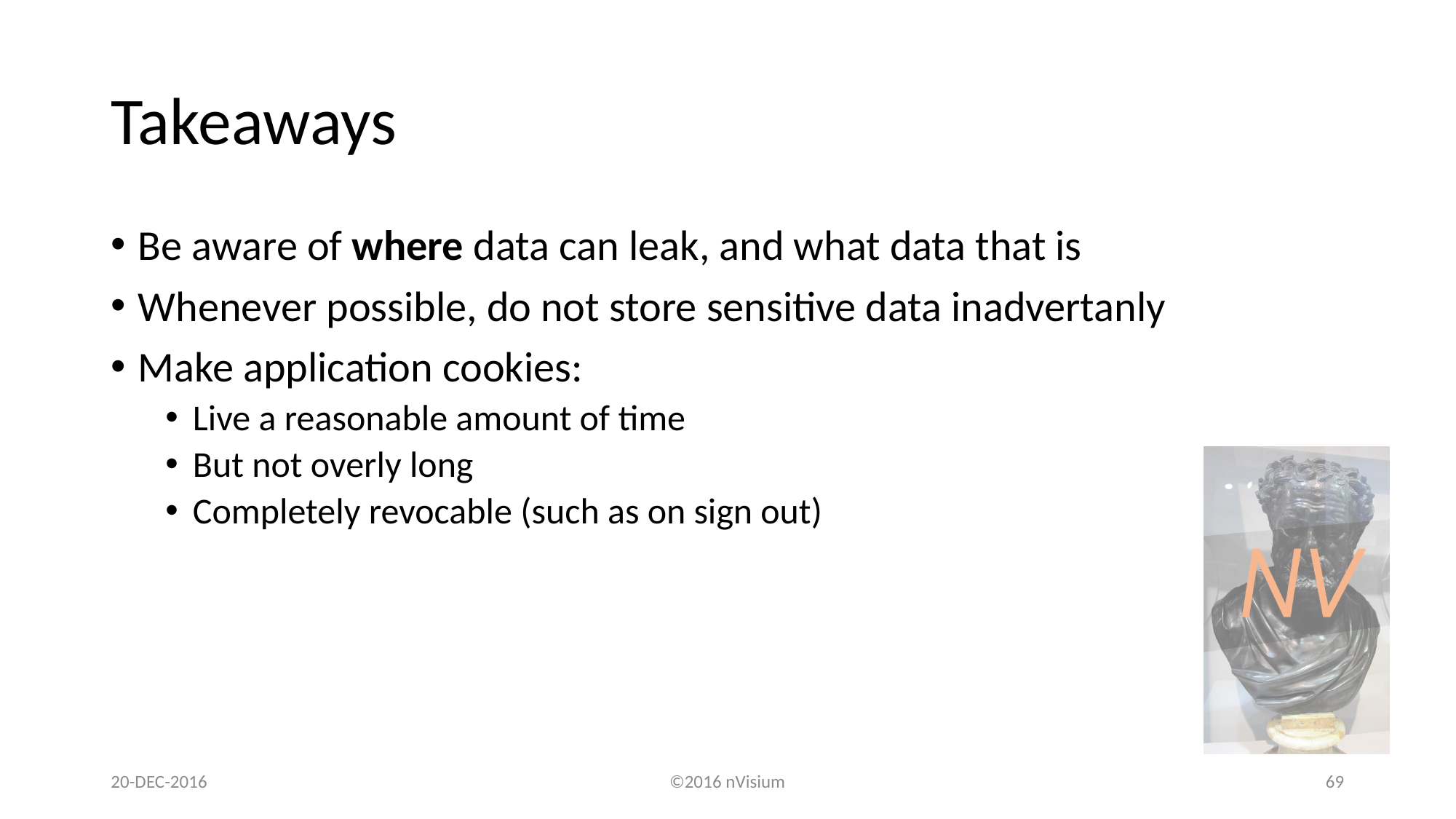

# Takeaways
Be aware of where data can leak, and what data that is
Whenever possible, do not store sensitive data inadvertanly
Make application cookies:
Live a reasonable amount of time
But not overly long
Completely revocable (such as on sign out)
20-DEC-2016
©2016 nVisium
69